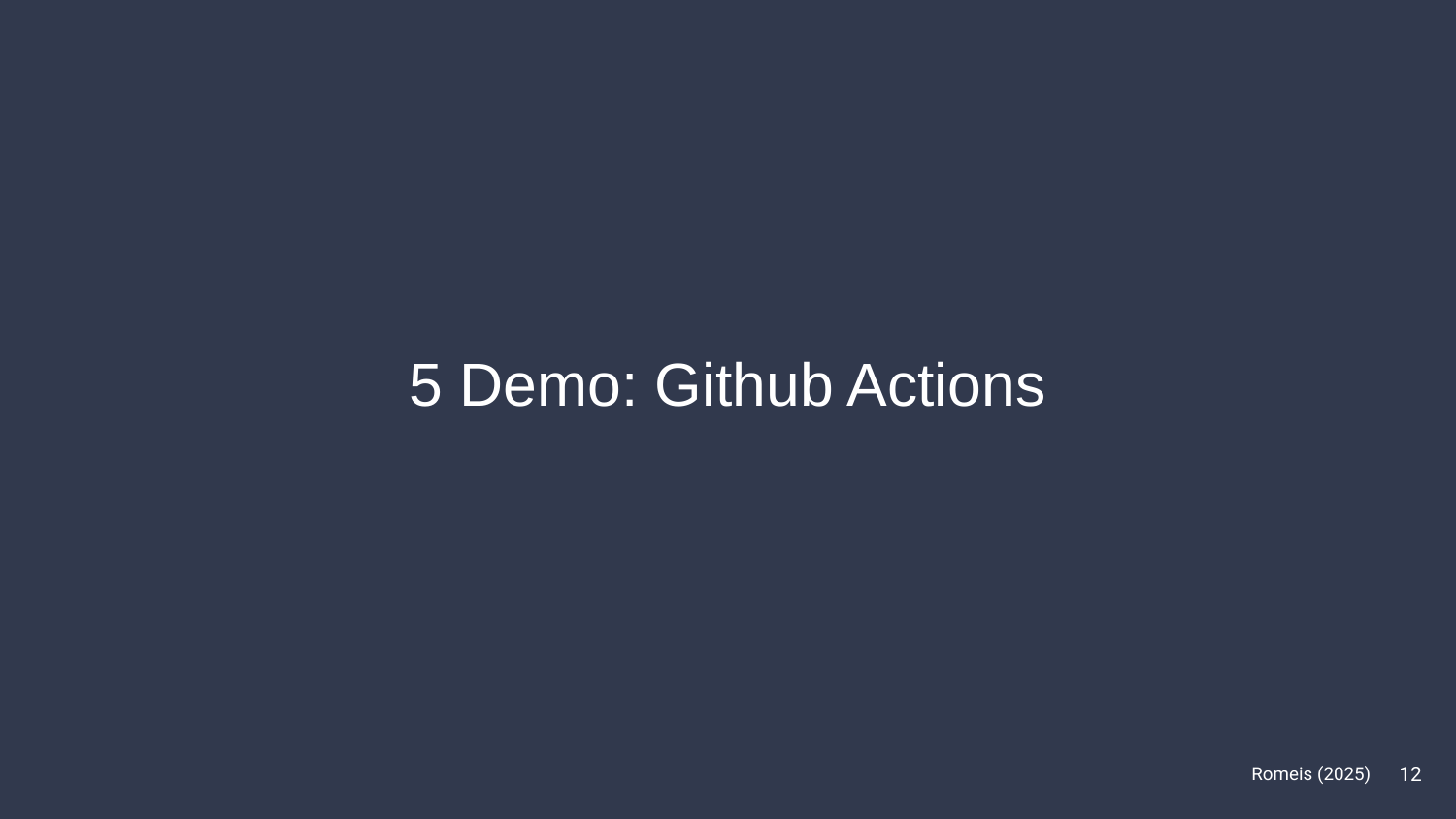

5 Demo: Github Actions
12
Romeis (2025)